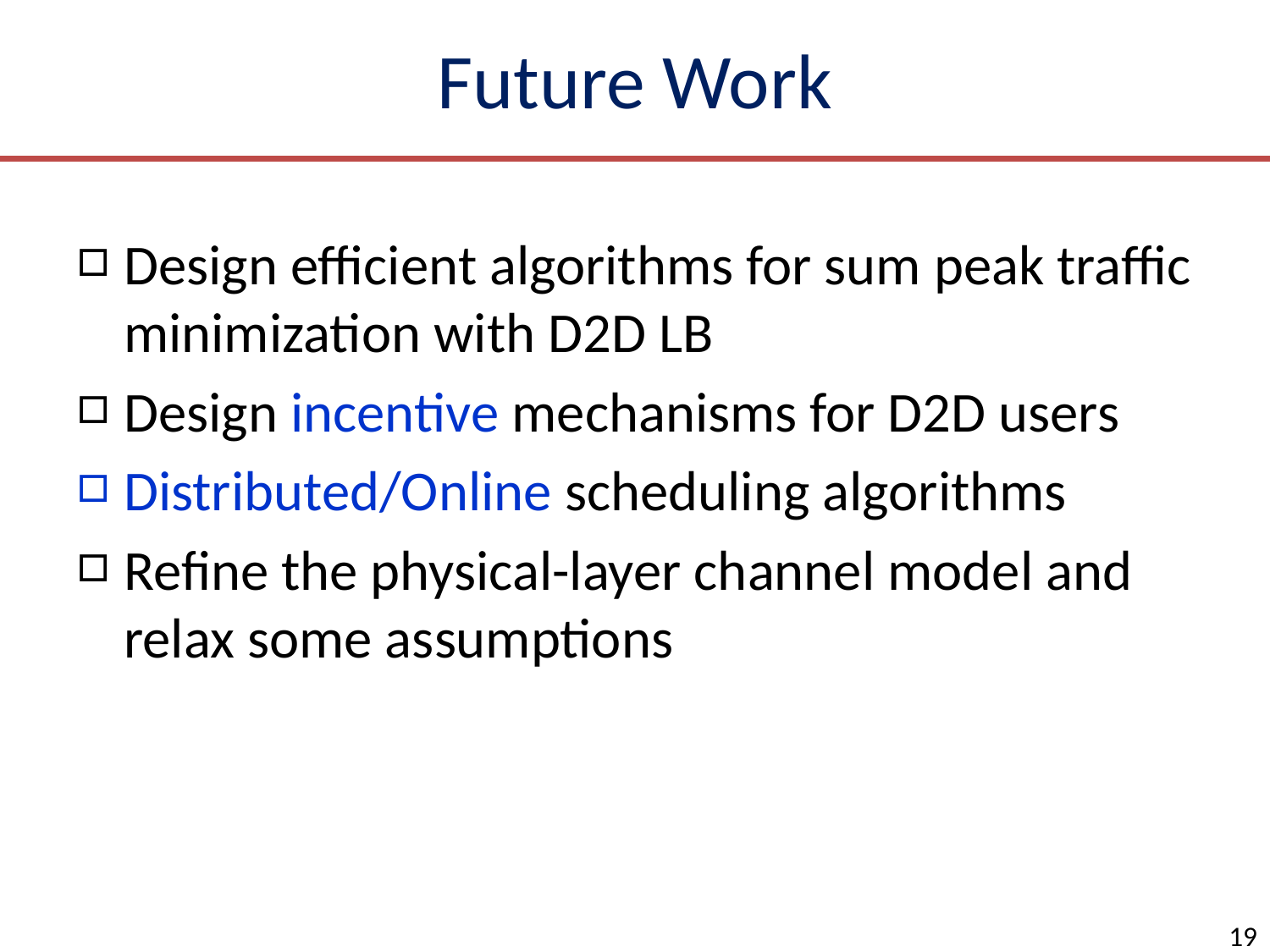

# Future Work
Design efficient algorithms for sum peak traffic minimization with D2D LB
Design incentive mechanisms for D2D users
Distributed/Online scheduling algorithms
Refine the physical-layer channel model and relax some assumptions

19